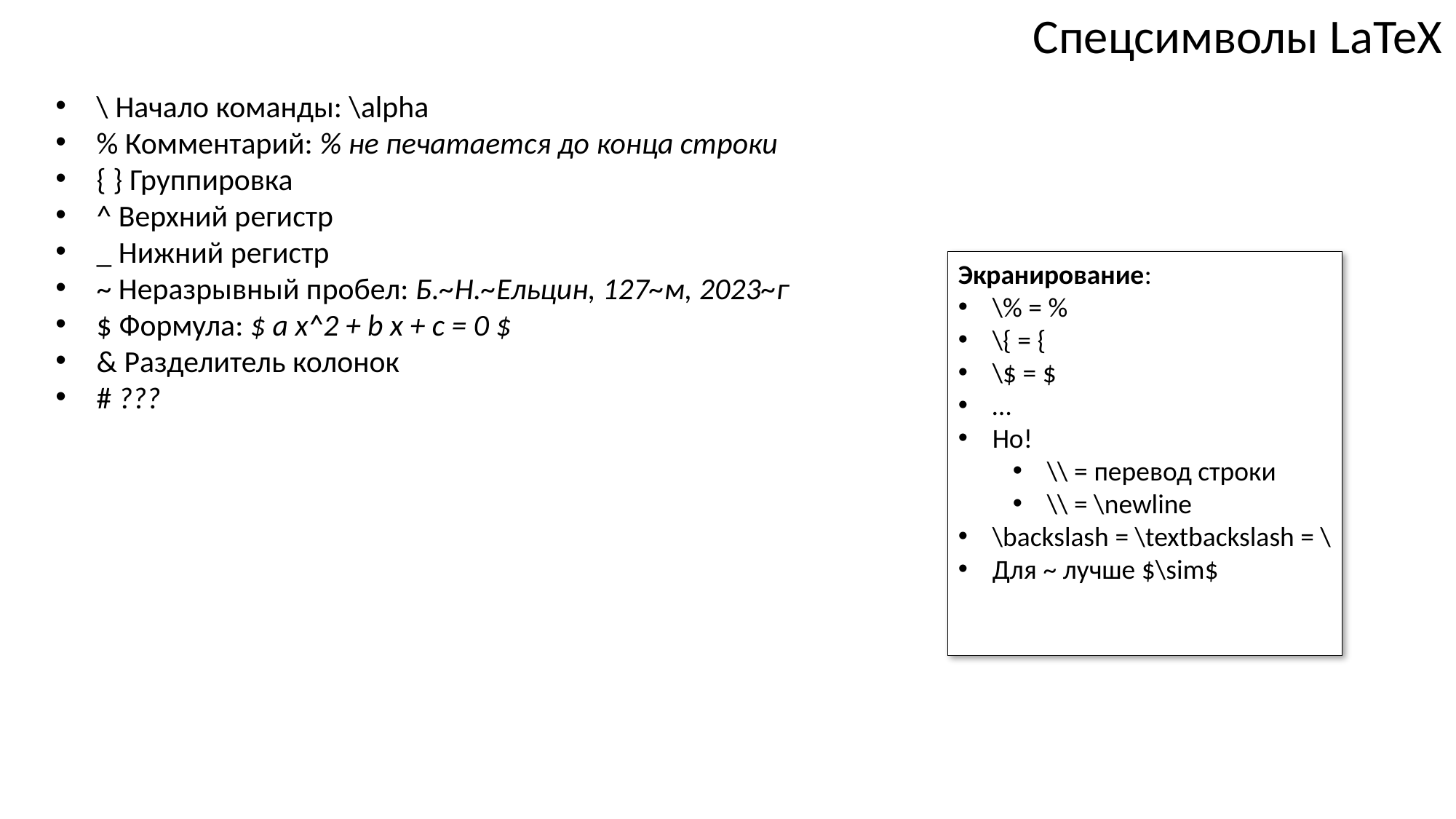

Спецсимволы LaTeX
\ Начало команды: \alpha
% Комментарий: % не печатается до конца строки
{ } Группировка
^ Верхний регистр
_ Нижний регистр
~ Неразрывный пробел: Б.~Н.~Ельцин, 127~м, 2023~г
$ Формула: $ a x^2 + b x + c = 0 $
& Разделитель колонок
# ???

Экранирование:
\% = %
\{ = {
\$ = $
…
Но!
\\ = перевод строки
\\ = \newline
\backslash = \textbackslash = \
Для ~ лучше $\sim$